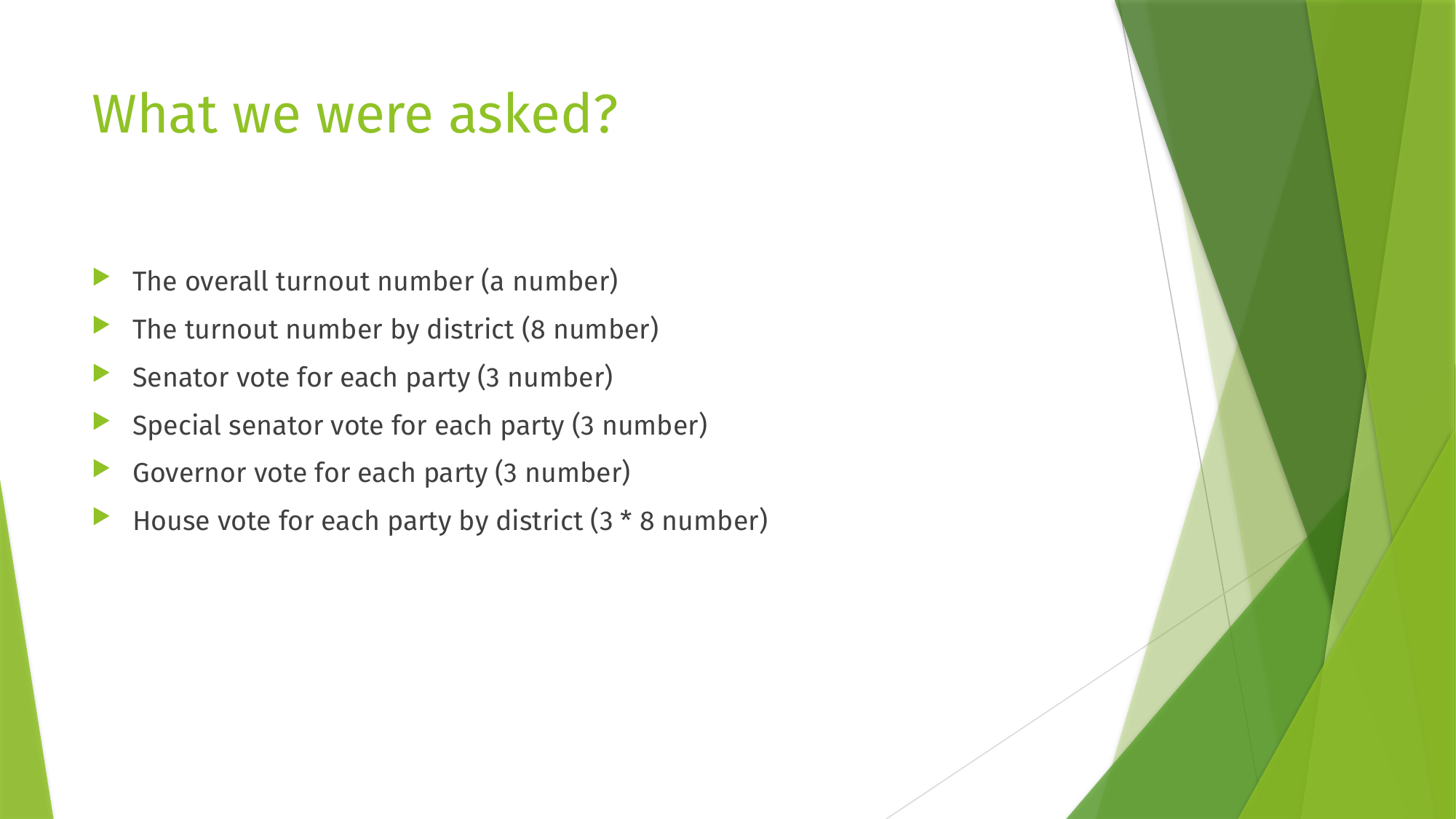

# What we were asked?
The overall turnout number (a number)
The turnout number by district (8 number)
Senator vote for each party (3 number)
Special senator vote for each party (3 number)
Governor vote for each party (3 number)
House vote for each party by district (3 * 8 number)